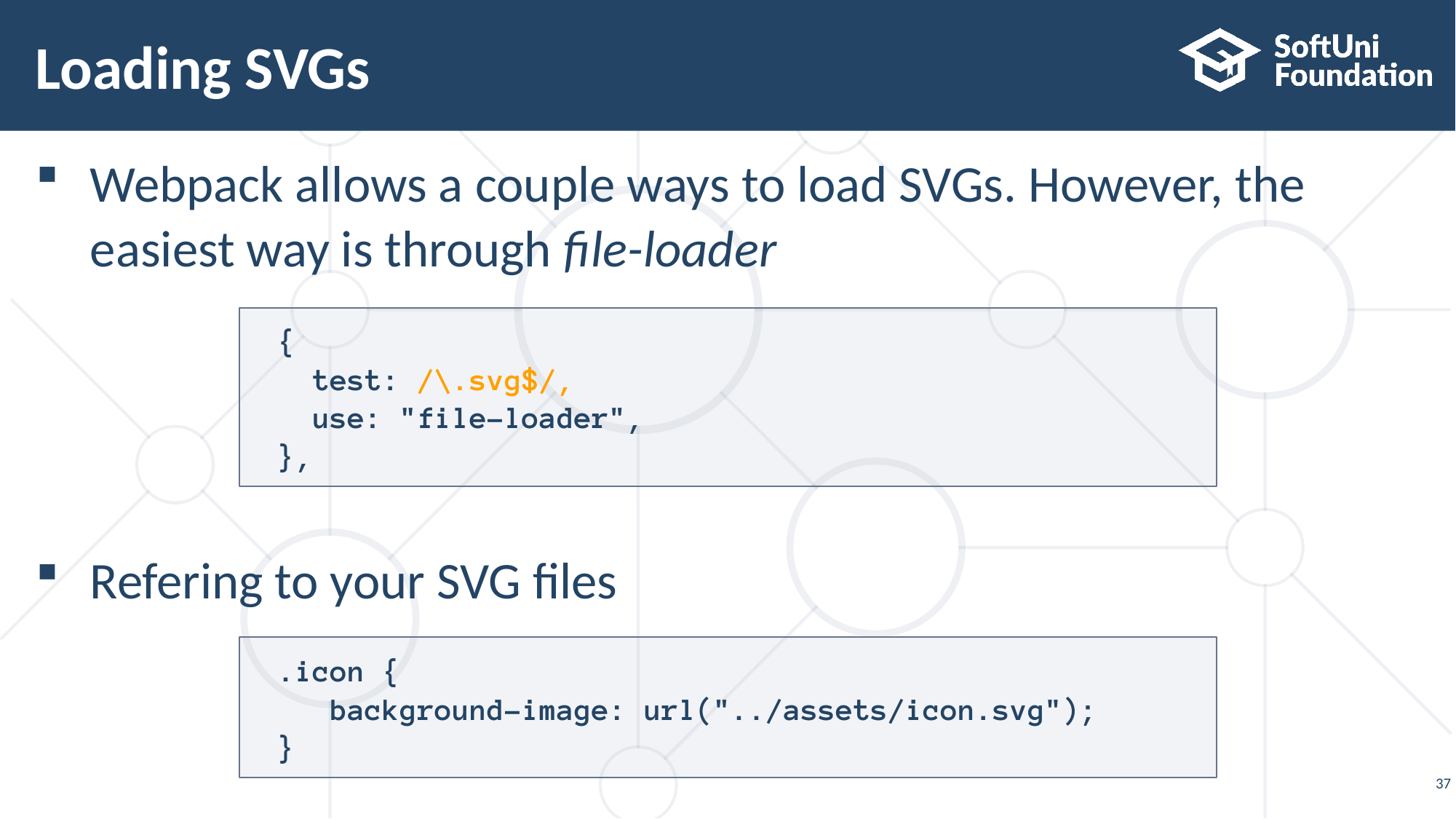

# Loading SVGs
Webpack allows a couple ways to load SVGs. However, the
easiest way is through file-loader

Refering to your SVG files
{
  test: /\.svg$/,
  use: "file-loader",
},
.icon {
   background-image: url("../assets/icon.svg");
}
37